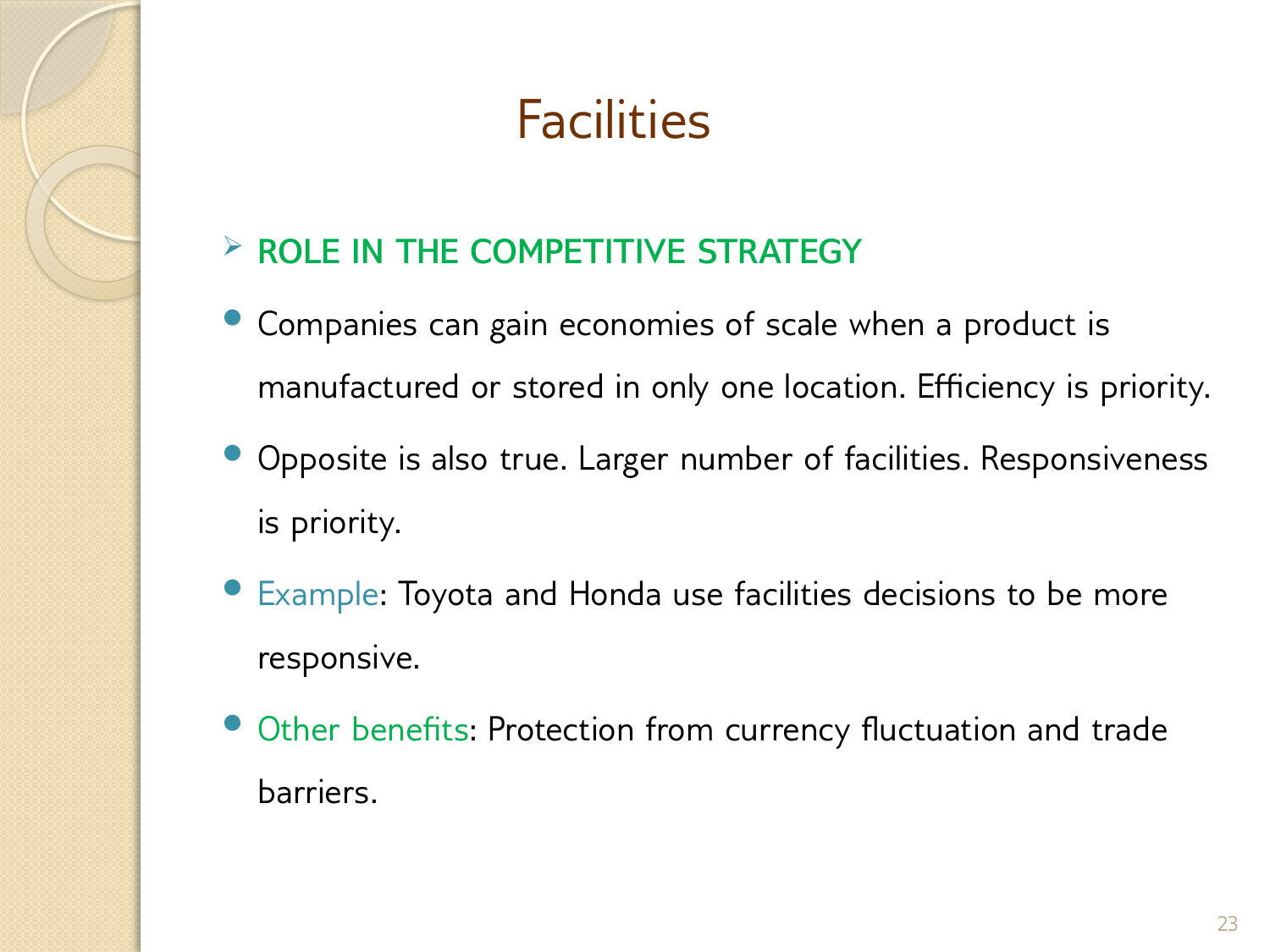

Facilities
ROLE IN THE COMPETITIVE STRATEGY
Companies can gain economies of scale when a product is manufactured or stored in only one location. Efficiency is priority.
Opposite is also true. Larger number of facilities. Responsiveness is priority.
Example: Toyota and Honda use facilities decisions to be more responsive.
Other benefits: Protection from currency fluctuation and trade barriers.

23